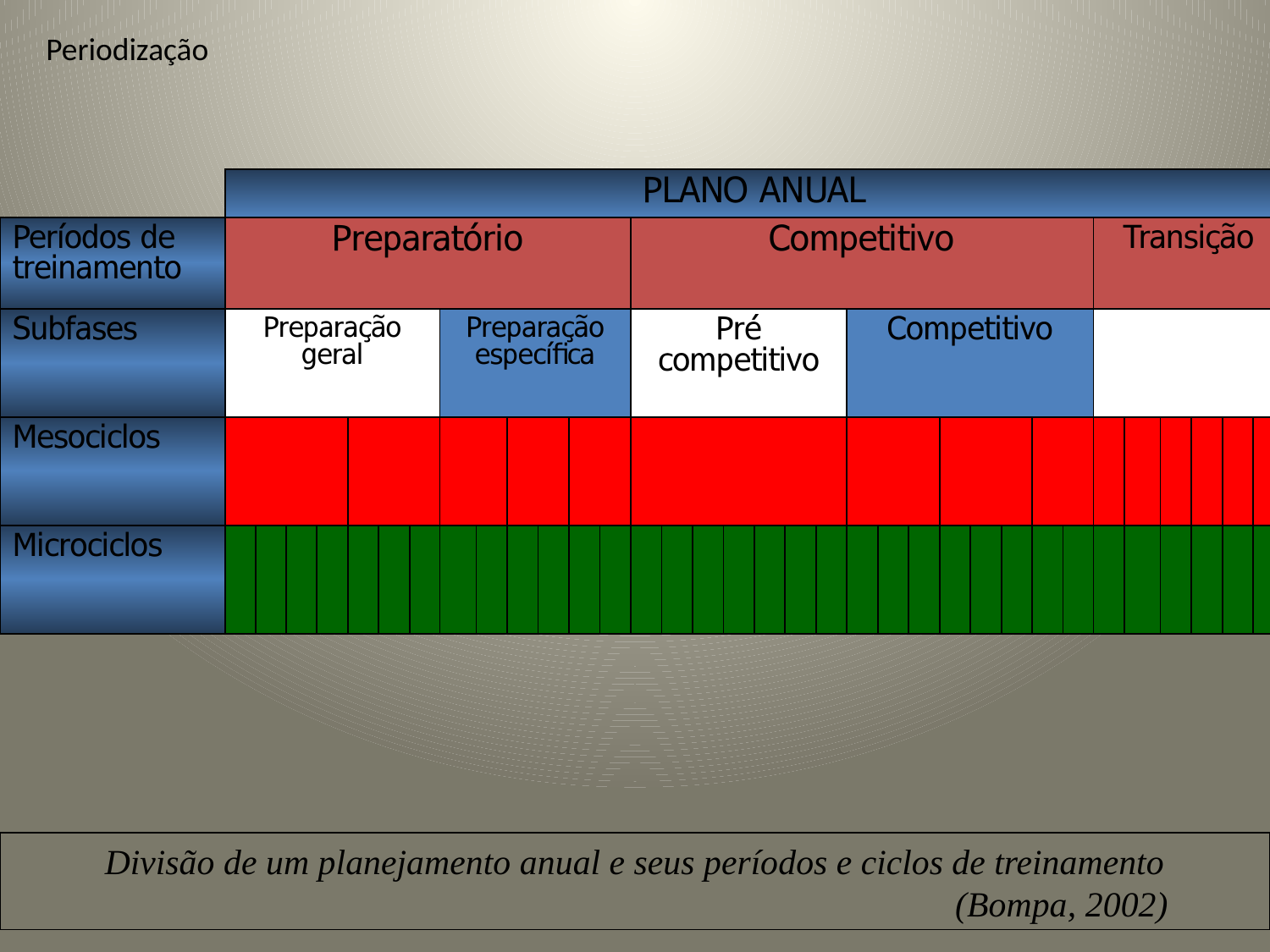

# Periodização
|  | PLANO ANUAL |  |  |  |  |  |  |  |  |  |  |  |  |  |  |  |  |  |  |  |  |  |  |  |  |  |  |  |  |  |  |  |  |  |
| --- | --- | --- | --- | --- | --- | --- | --- | --- | --- | --- | --- | --- | --- | --- | --- | --- | --- | --- | --- | --- | --- | --- | --- | --- | --- | --- | --- | --- | --- | --- | --- | --- | --- | --- |
| Períodos de treinamento | Preparatório |  |  |  |  |  |  |  |  |  |  |  |  | Competitivo |  |  |  |  |  |  |  |  |  |  |  |  |  |  | Transição |  |  |  |  |  |
| Subfases | Preparação geral |  |  |  |  |  |  | Preparação específica |  |  |  |  |  | Pré competitivo |  |  |  |  |  |  | Competitivo |  |  |  |  |  |  |  |  |  |  |  |  |  |
| Mesociclos |  |  |  |  |  |  |  |  |  |  |  |  |  |  |  |  |  |  |  |  |  |  |  |  |  |  |  |  |  |  |  |  |  |  |
| Microciclos |  |  |  |  |  |  |  |  |  |  |  |  |  |  |  |  |  |  |  |  |  |  |  |  |  |  |  |  |  |  |  |  |  |  |

Divisão de um planejamento anual e seus períodos e ciclos de treinamento
                                                                                                (Bompa, 2002)